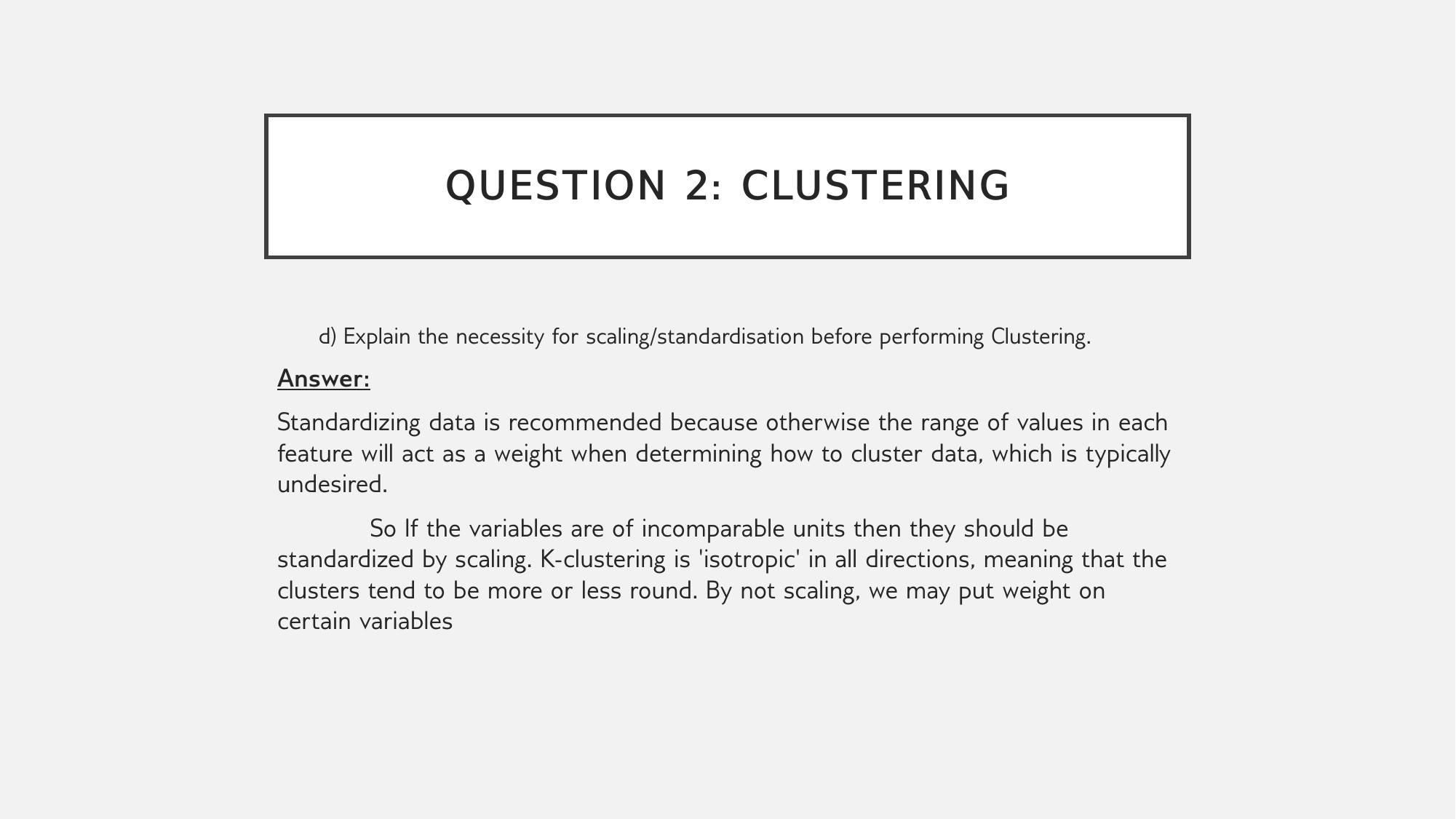

# Question 2: Clustering
      d) Explain the necessity for scaling/standardisation before performing Clustering.
Answer:
Standardizing data is recommended because otherwise the range of values in each feature will act as a weight when determining how to cluster data, which is typically undesired.
	So If the variables are of incomparable units then they should be standardized by scaling. K-clustering is 'isotropic' in all directions, meaning that the clusters tend to be more or less round. By not scaling, we may put weight on certain variables